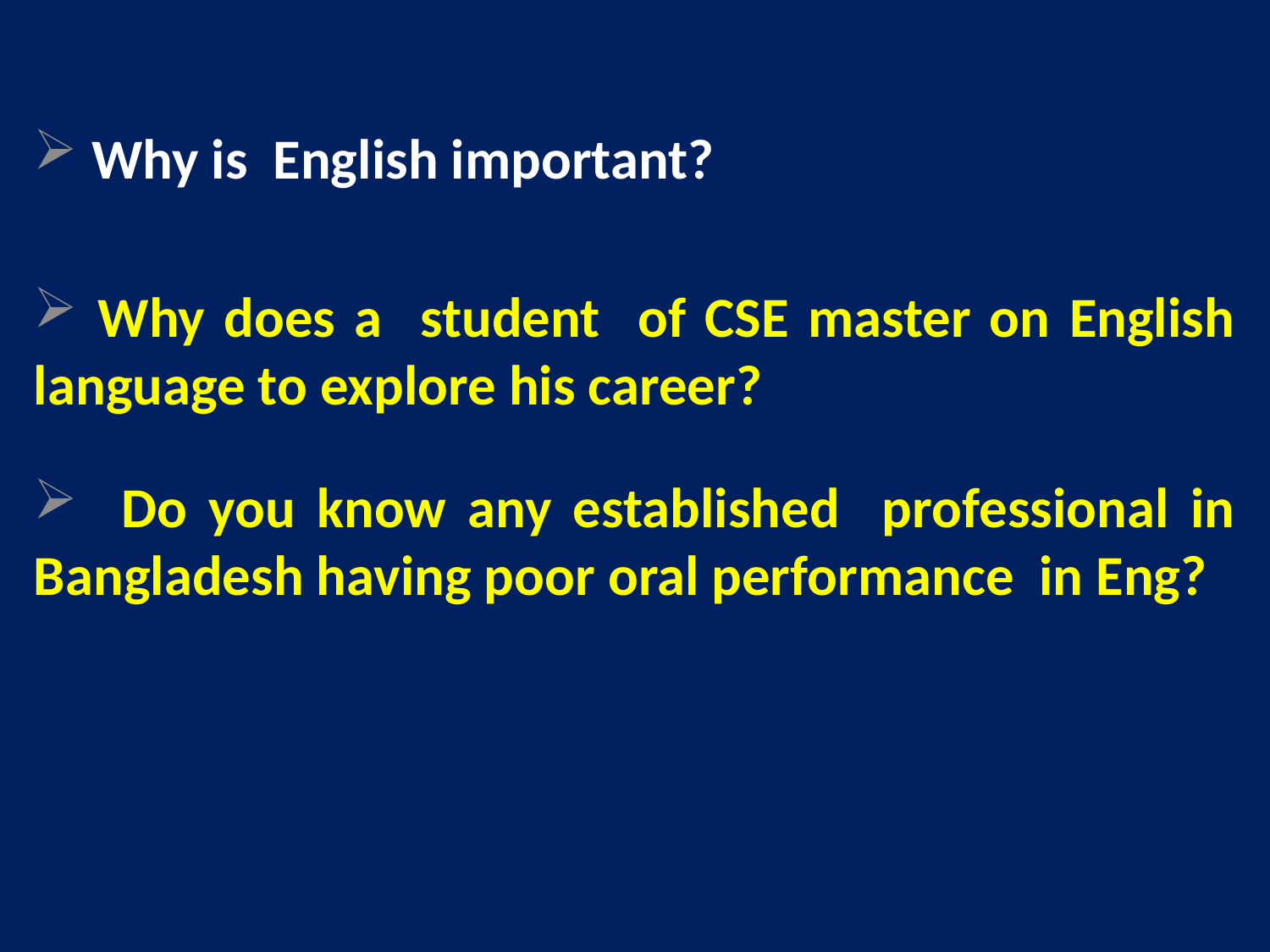

Why is  English important?

 Why does a  student  of CSE master on English language to explore his career?

  Do you know any established  professional in Bangladesh having poor oral performance  in Eng?